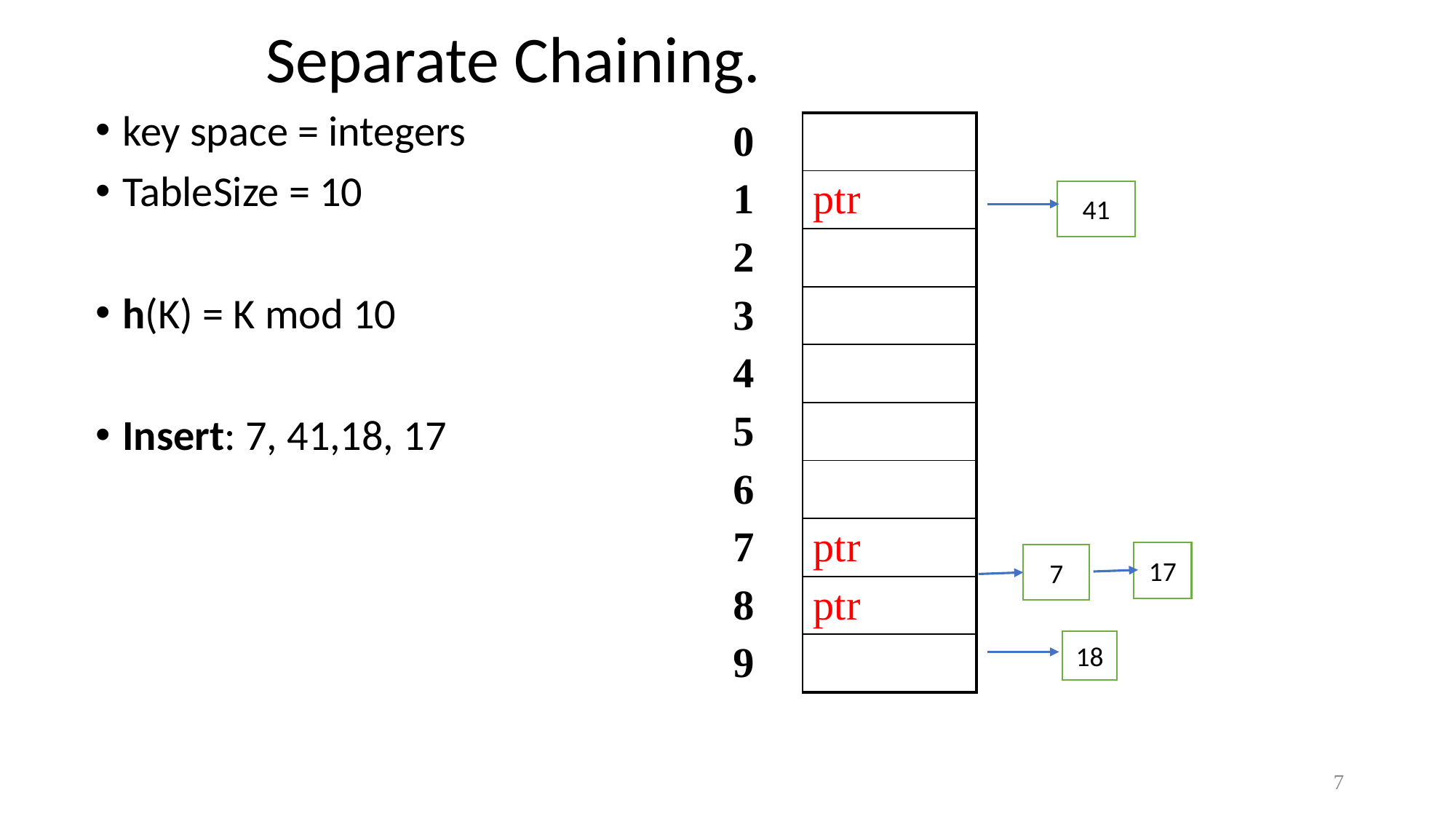

# Separate Chaining.
key space = integers
TableSize = 10

h(K) = K mod 10

Insert: 7, 41,18, 17

| 0 |  |
| --- | --- |
| 1 | ptr |
| 2 |  |
| 3 |  |
| 4 |  |
| 5 |  |
| 6 |  |
| 7 | ptr |
| 8 | ptr |
| 9 |  |
41

17
7

18
7